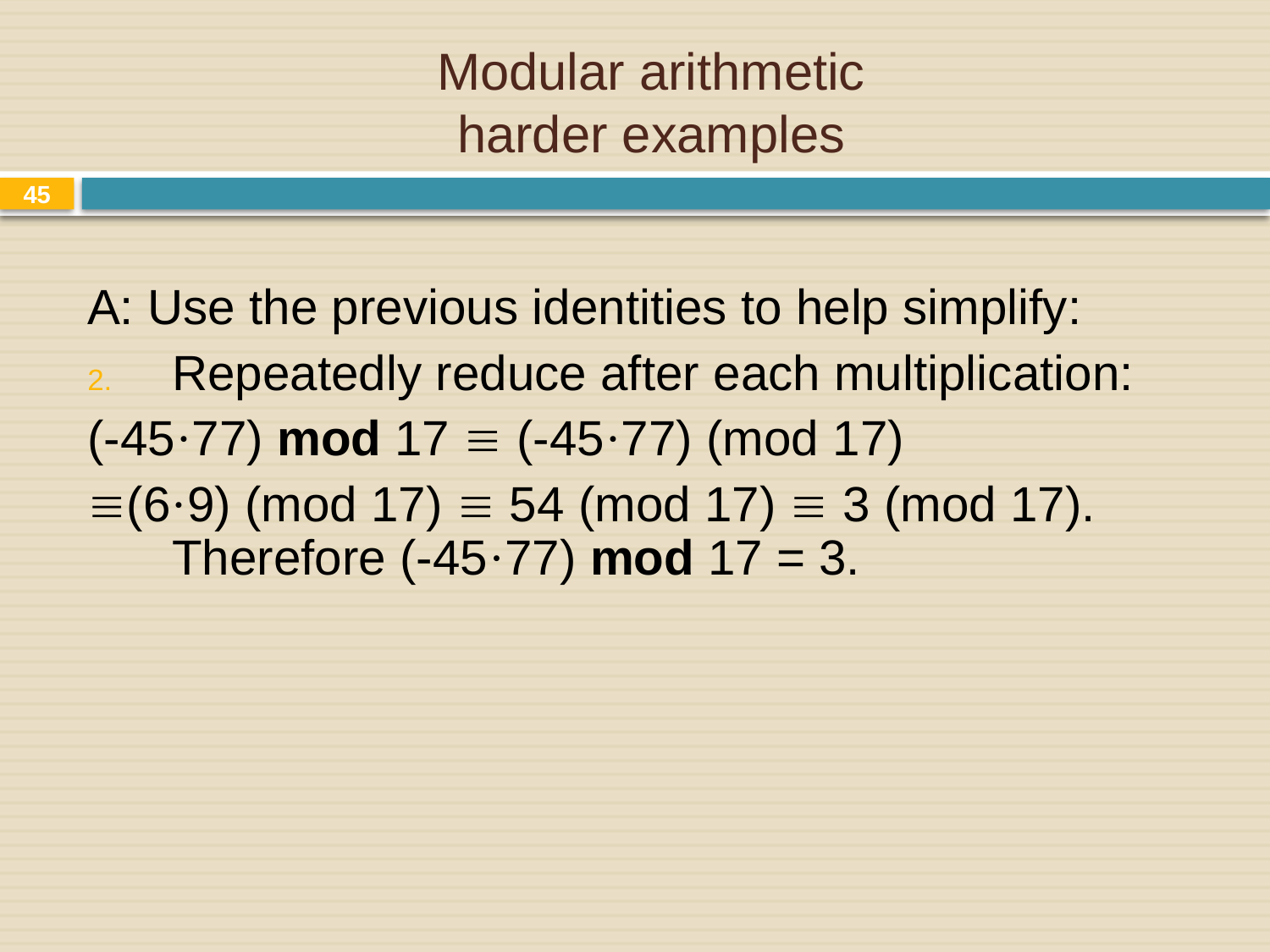

# Modular arithmetic harder examples
45
A: Use the previous identities to help simplify:
Repeatedly reduce after each multiplication:
(-45·77) mod 17 ≡ (-45·77) (mod 17)
≡(6·9) (mod 17) ≡ 54 (mod 17) ≡ 3 (mod 17).  Therefore (-45·77) mod 17 = 3.